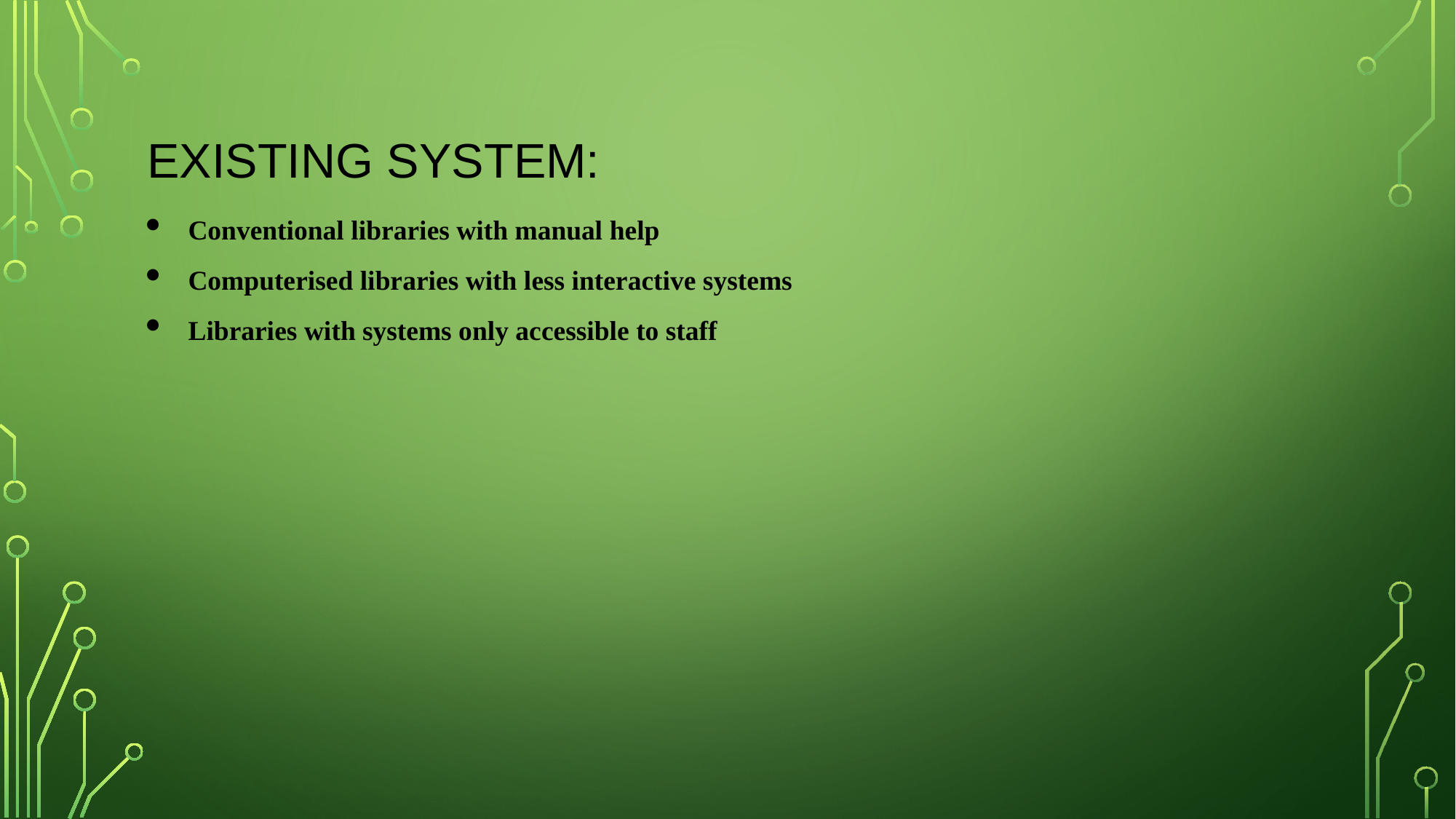

# Existing system:
Conventional libraries with manual help
Computerised libraries with less interactive systems
Libraries with systems only accessible to staff